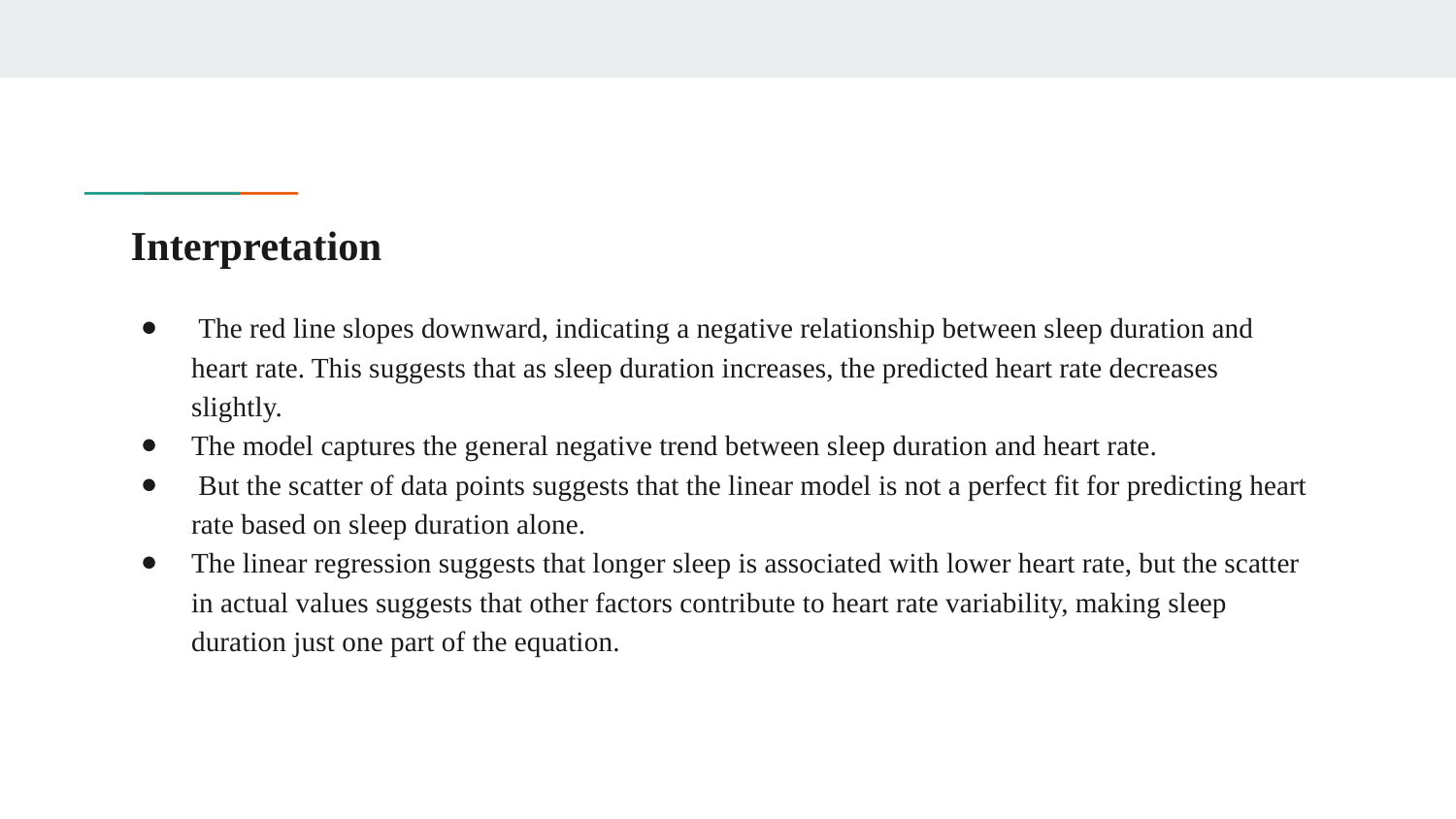

# Interpretation
 The red line slopes downward, indicating a negative relationship between sleep duration and heart rate. This suggests that as sleep duration increases, the predicted heart rate decreases slightly.
The model captures the general negative trend between sleep duration and heart rate.
 But the scatter of data points suggests that the linear model is not a perfect fit for predicting heart rate based on sleep duration alone.
The linear regression suggests that longer sleep is associated with lower heart rate, but the scatter in actual values suggests that other factors contribute to heart rate variability, making sleep duration just one part of the equation.